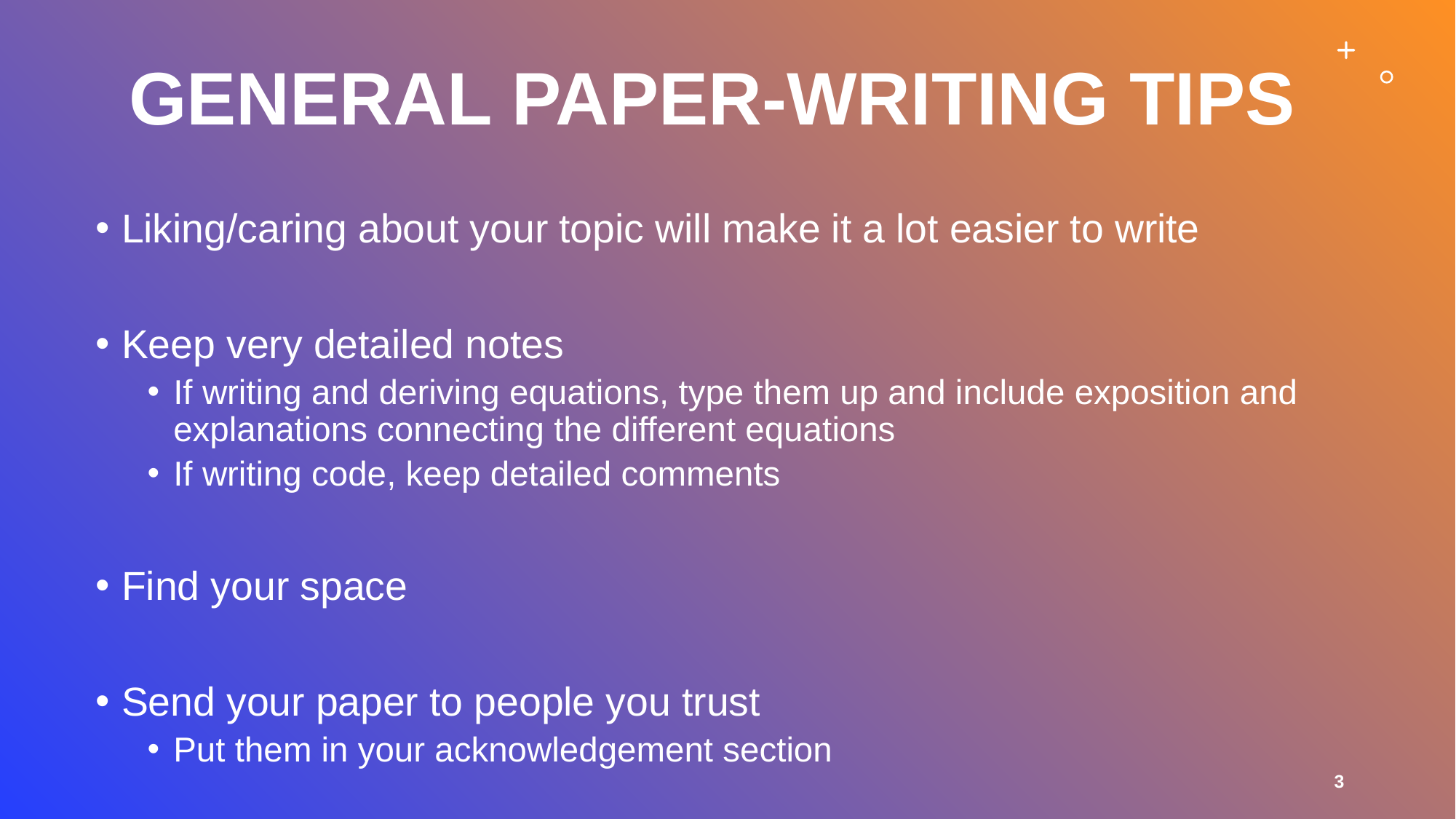

# General paper-writing tips
Liking/caring about your topic will make it a lot easier to write

Keep very detailed notes
If writing and deriving equations, type them up and include exposition and explanations connecting the different equations
If writing code, keep detailed comments

Find your space

Send your paper to people you trust
Put them in your acknowledgement section
3